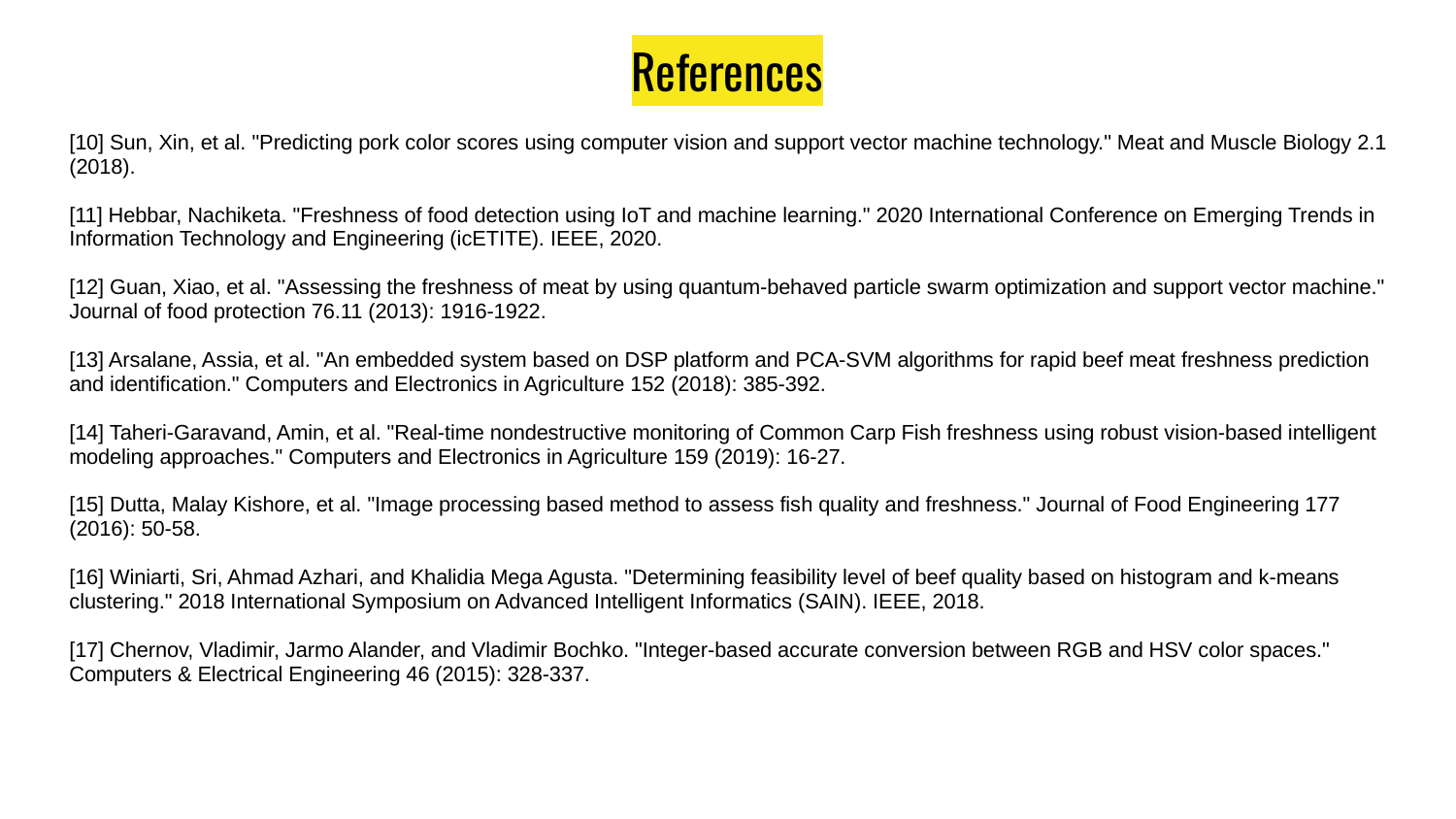

# References
[10] Sun, Xin, et al. "Predicting pork color scores using computer vision and support vector machine technology." Meat and Muscle Biology 2.1 (2018).
[11] Hebbar, Nachiketa. "Freshness of food detection using IoT and machine learning." 2020 International Conference on Emerging Trends in Information Technology and Engineering (icETITE). IEEE, 2020.
[12] Guan, Xiao, et al. "Assessing the freshness of meat by using quantum-behaved particle swarm optimization and support vector machine." Journal of food protection 76.11 (2013): 1916-1922.
[13] Arsalane, Assia, et al. "An embedded system based on DSP platform and PCA-SVM algorithms for rapid beef meat freshness prediction and identification." Computers and Electronics in Agriculture 152 (2018): 385-392.
[14] Taheri-Garavand, Amin, et al. "Real-time nondestructive monitoring of Common Carp Fish freshness using robust vision-based intelligent modeling approaches." Computers and Electronics in Agriculture 159 (2019): 16-27.
[15] Dutta, Malay Kishore, et al. "Image processing based method to assess fish quality and freshness." Journal of Food Engineering 177 (2016): 50-58.
[16] Winiarti, Sri, Ahmad Azhari, and Khalidia Mega Agusta. "Determining feasibility level of beef quality based on histogram and k-means clustering." 2018 International Symposium on Advanced Intelligent Informatics (SAIN). IEEE, 2018.
[17] Chernov, Vladimir, Jarmo Alander, and Vladimir Bochko. "Integer-based accurate conversion between RGB and HSV color spaces." Computers & Electrical Engineering 46 (2015): 328-337.